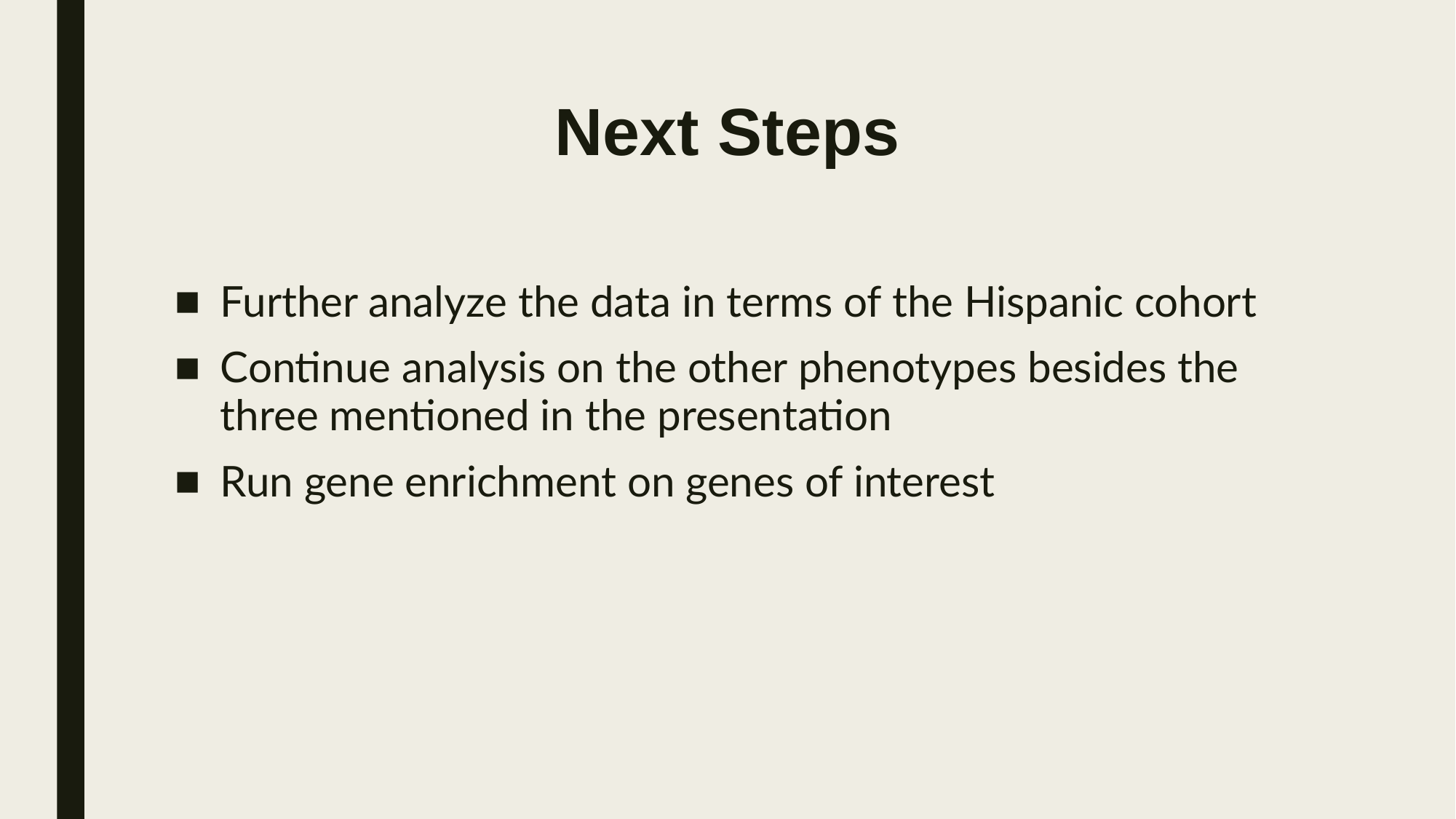

# Next Steps
Further analyze the data in terms of the Hispanic cohort
Continue analysis on the other phenotypes besides the three mentioned in the presentation
Run gene enrichment on genes of interest